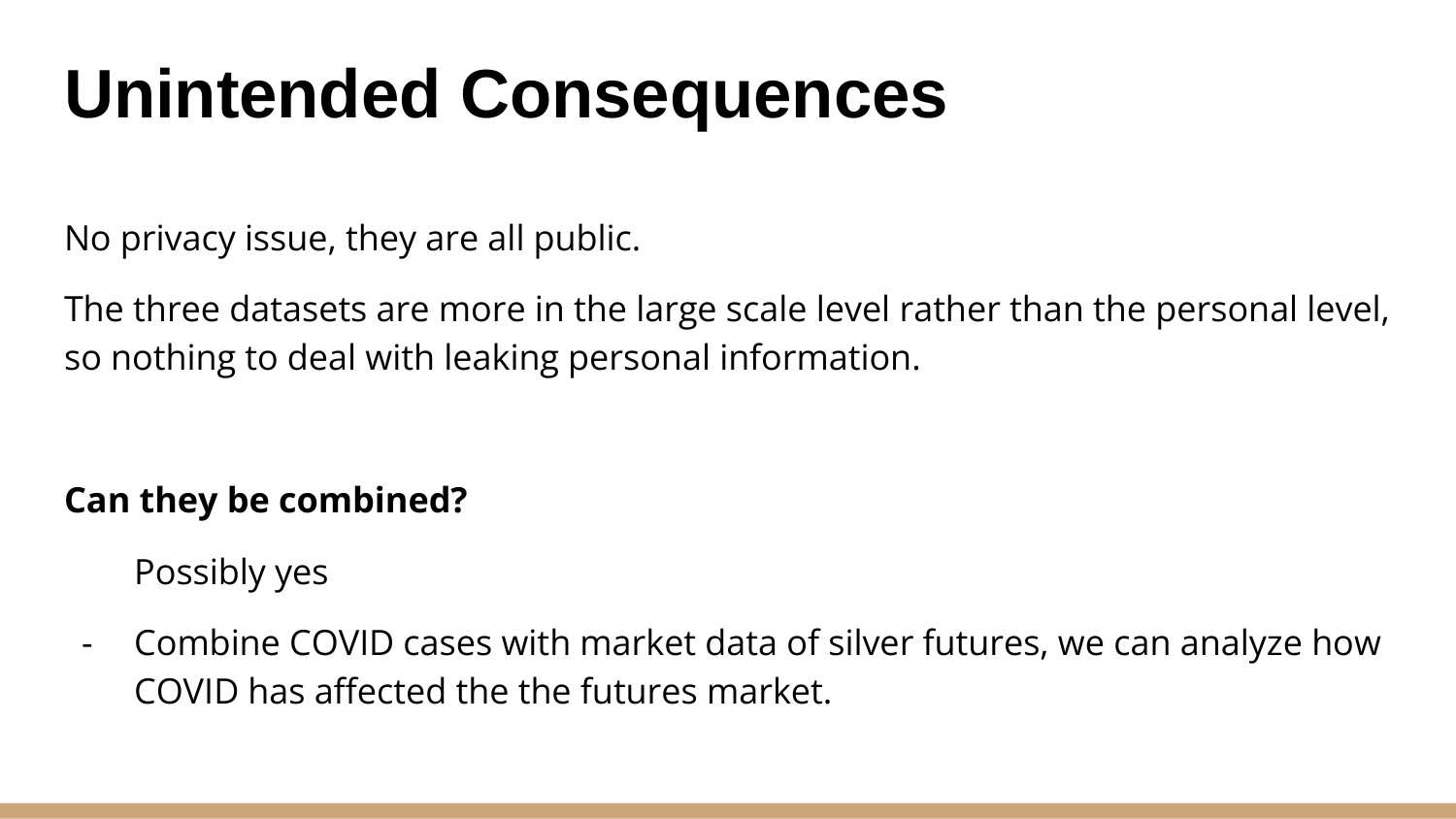

# Unintended Consequences
No privacy issue, they are all public.
The three datasets are more in the large scale level rather than the personal level, so nothing to deal with leaking personal information.

Can they be combined?
Possibly yes
Combine COVID cases with market data of silver futures, we can analyze how COVID has affected the the futures market.